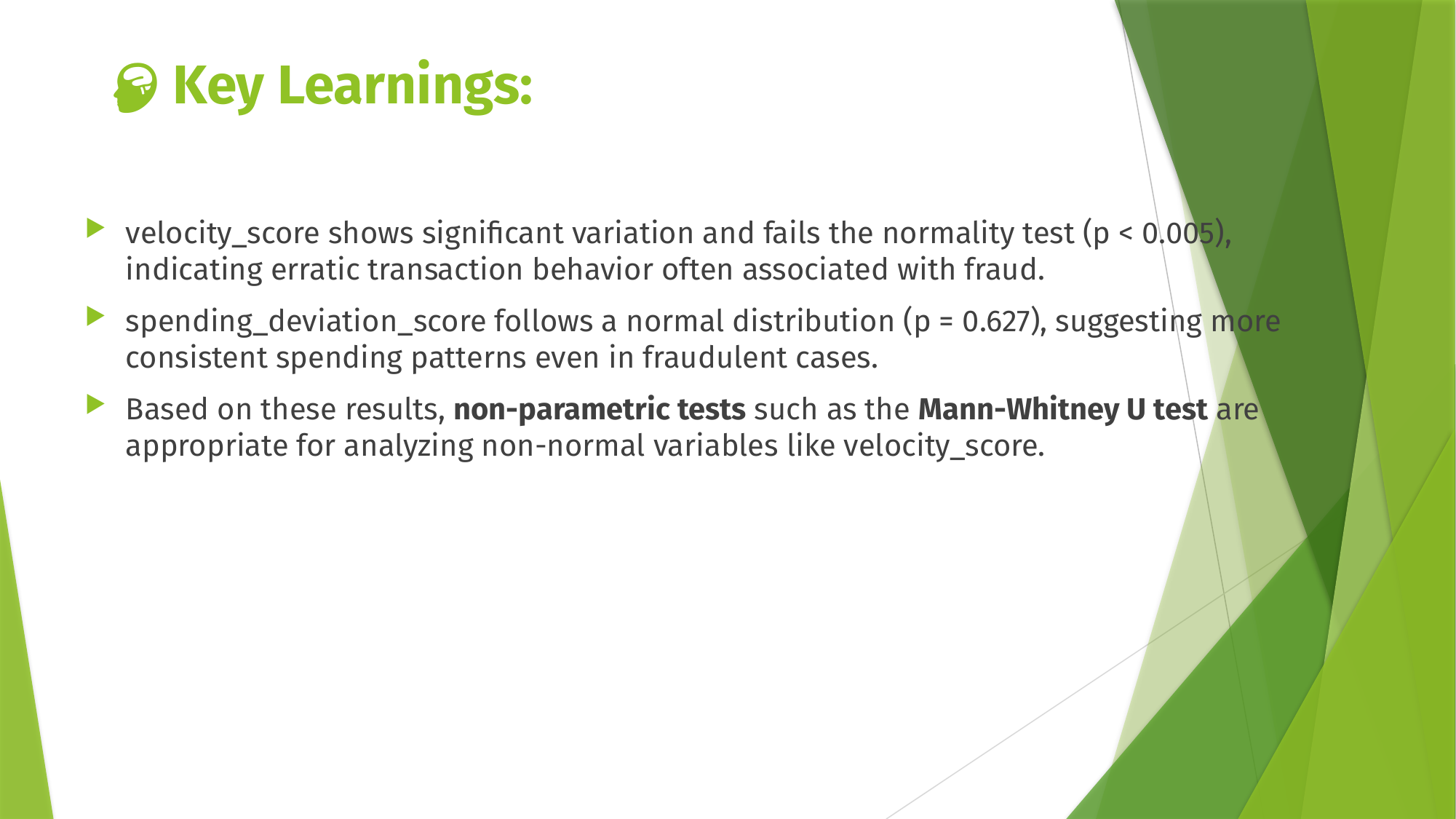

# 🧠 Key Learnings:
velocity_score shows significant variation and fails the normality test (p < 0.005), indicating erratic transaction behavior often associated with fraud.
spending_deviation_score follows a normal distribution (p = 0.627), suggesting more consistent spending patterns even in fraudulent cases.
Based on these results, non-parametric tests such as the Mann-Whitney U test are appropriate for analyzing non-normal variables like velocity_score.